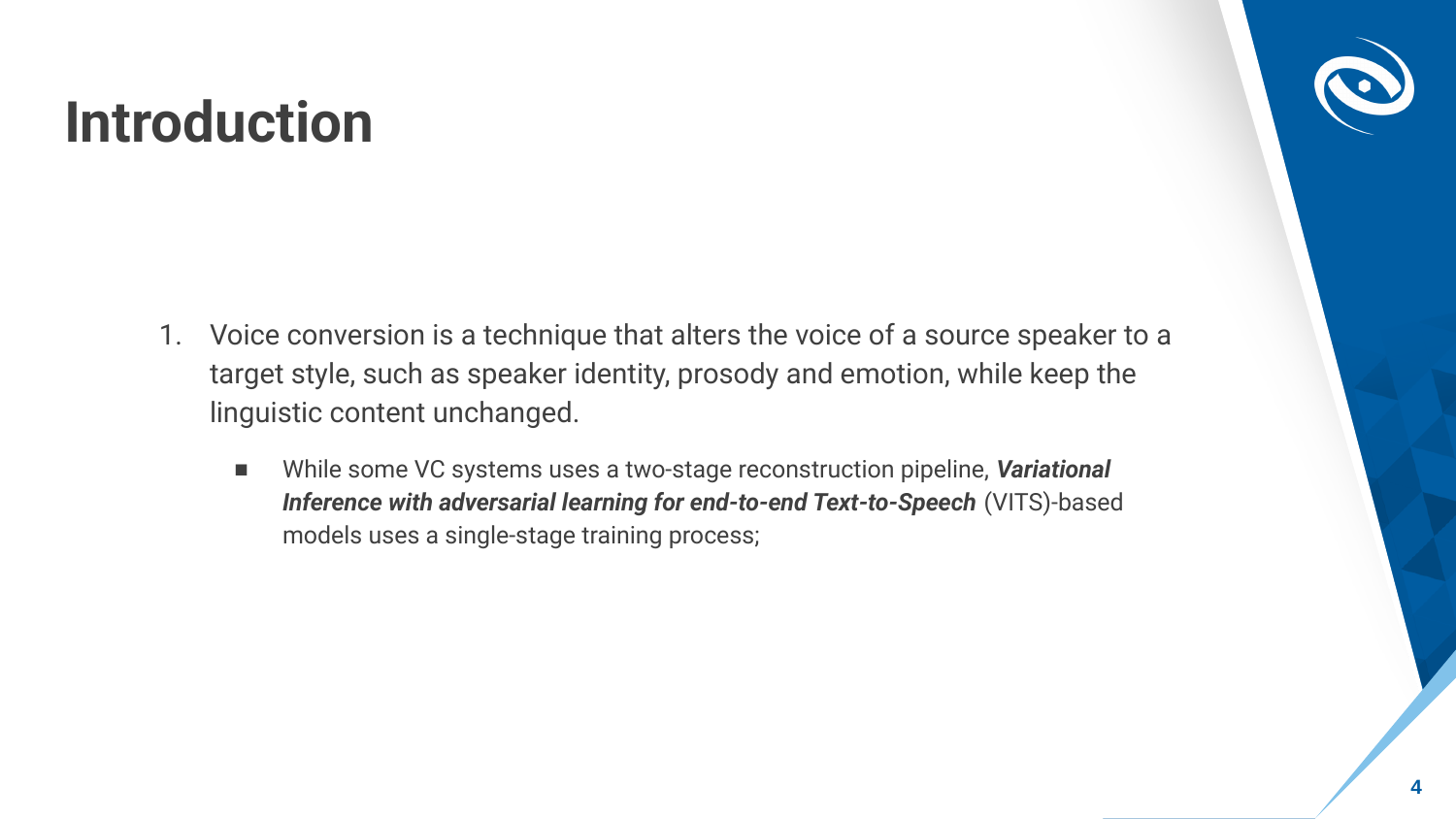

# Introduction
Voice conversion is a technique that alters the voice of a source speaker to a target style, such as speaker identity, prosody and emotion, while keep the linguistic content unchanged.
While some VC systems uses a two-stage reconstruction pipeline, Variational Inference with adversarial learning for end-to-end Text-to-Speech (VITS)-based models uses a single-stage training process;
4